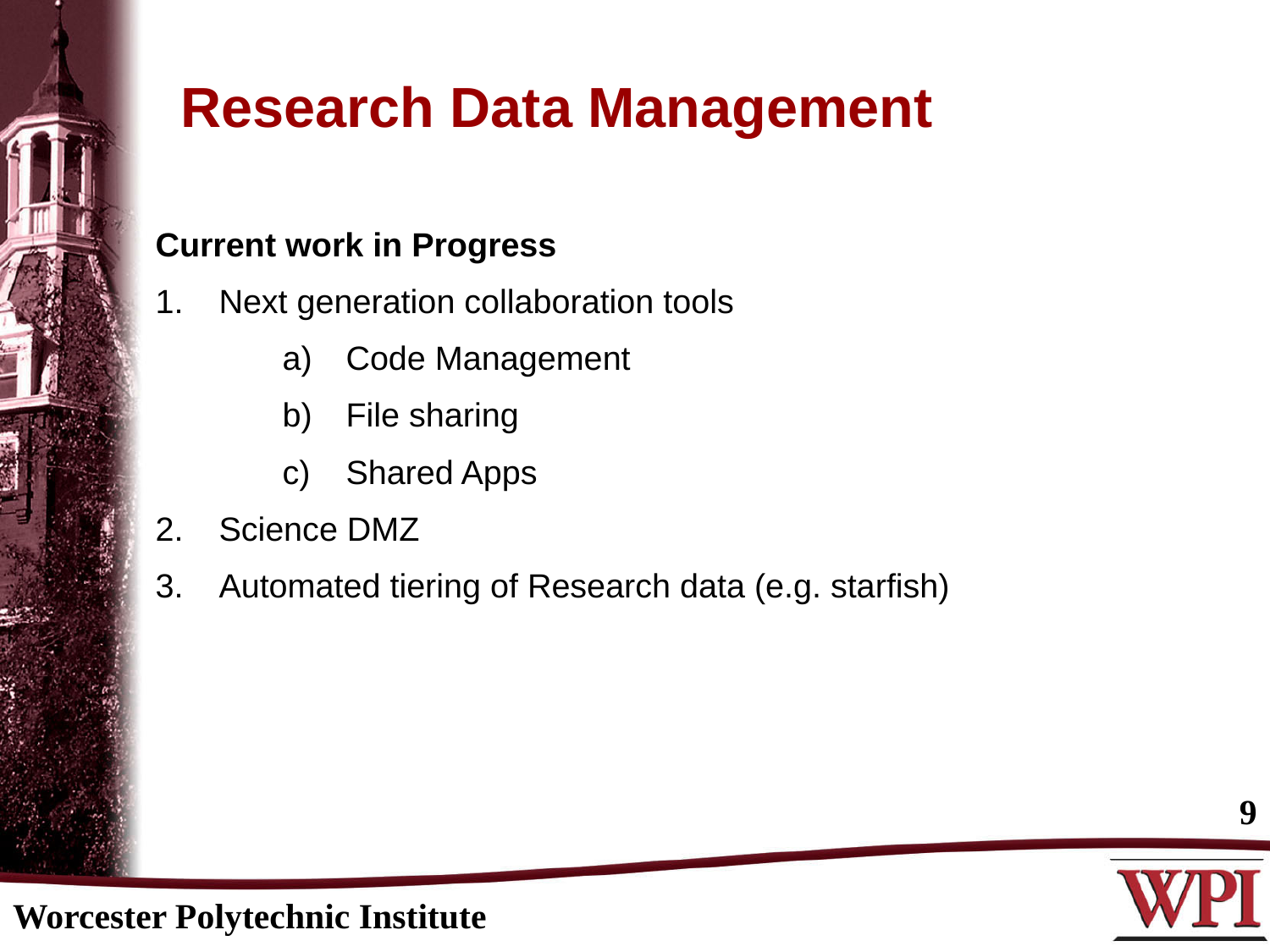

Research Data Management
Current work in Progress
Next generation collaboration tools
Code Management
File sharing
Shared Apps
Science DMZ
Automated tiering of Research data (e.g. starfish)
9
Worcester Polytechnic Institute